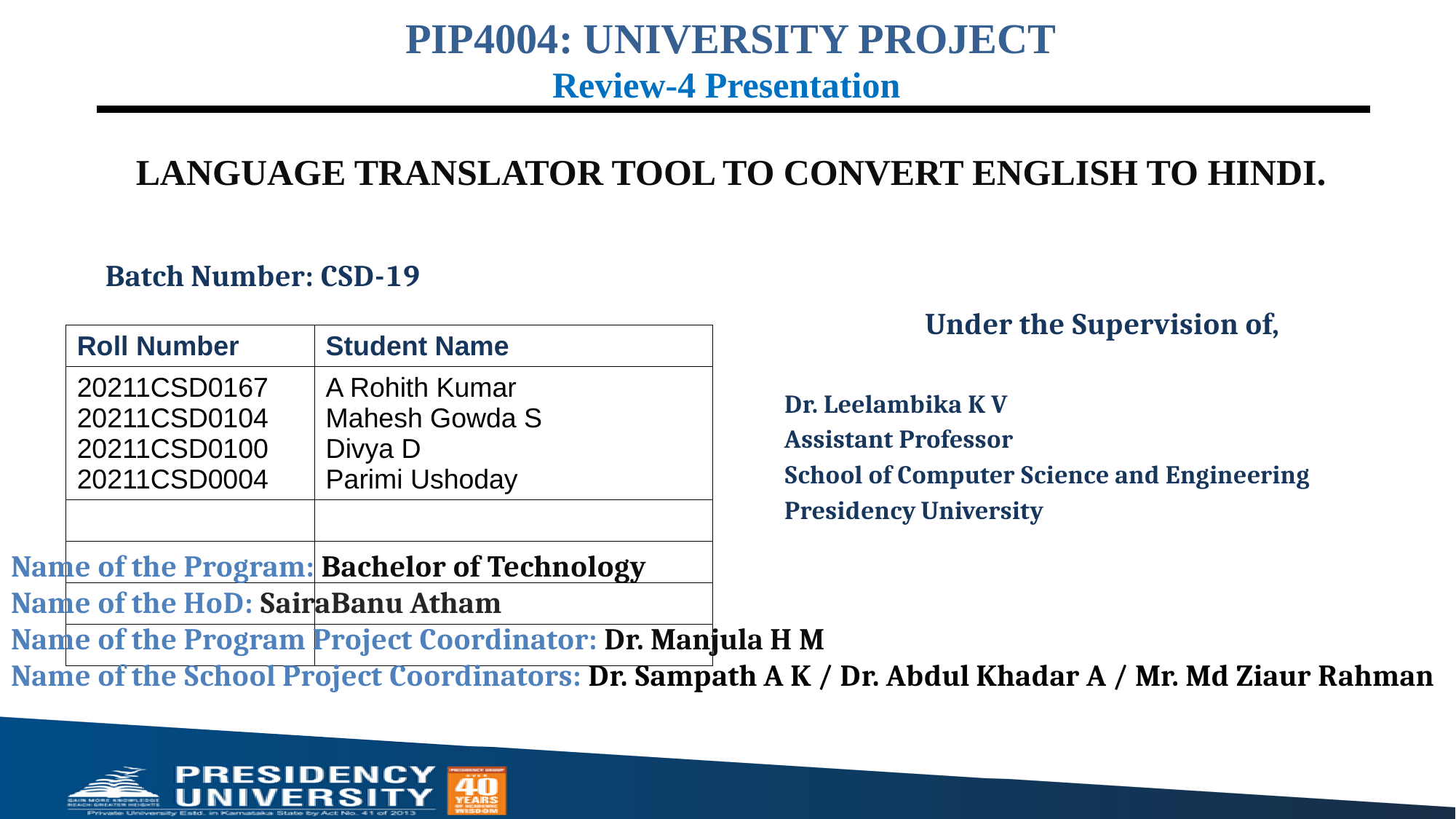

PIP4004: UNIVERSITY PROJECT
Review-4 Presentation
Language translator tool to convert English to Hindi.
Batch Number: CSD-19

Under the Supervision of,

Dr. Leelambika K V
Assistant Professor
School of Computer Science and Engineering
Presidency University

| Roll Number | Student Name |
| --- | --- |
| 20211CSD0167 20211CSD0104 20211CSD0100 20211CSD0004 | A Rohith Kumar Mahesh Gowda S Divya D Parimi Ushoday |
|  |  |
|  |  |
|  |  |
|  |  |
Name of the Program: Bachelor of Technology
Name of the HoD: SairaBanu Atham
Name of the Program Project Coordinator: Dr. Manjula H M
Name of the School Project Coordinators: Dr. Sampath A K / Dr. Abdul Khadar A / Mr. Md Ziaur Rahman